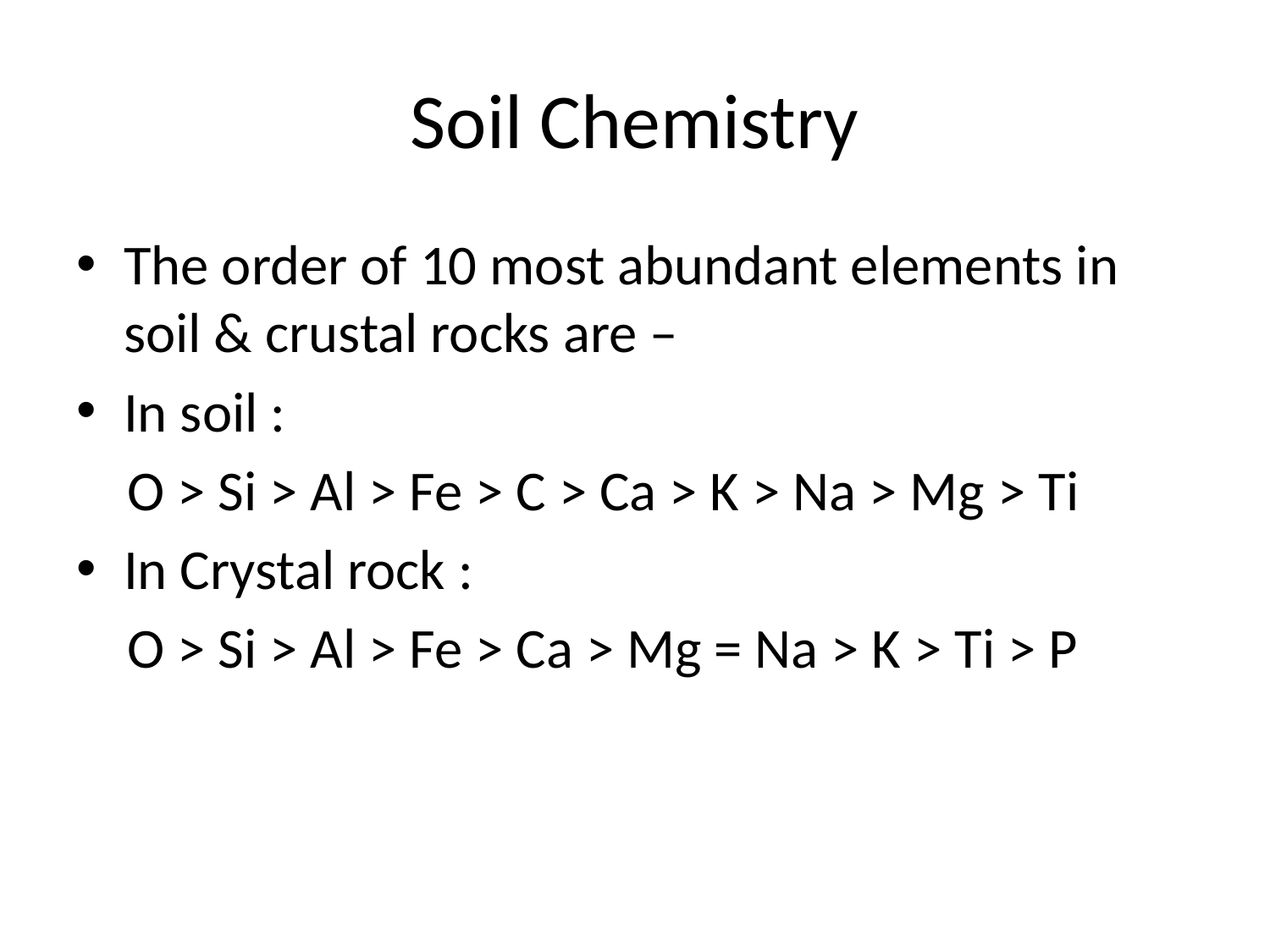

# Soil Chemistry
The order of 10 most abundant elements in soil & crustal rocks are –
In soil :
    O > Si > Al > Fe > C > Ca > K > Na > Mg > Ti
In Crystal rock :
    O > Si > Al > Fe > Ca > Mg = Na > K > Ti > P